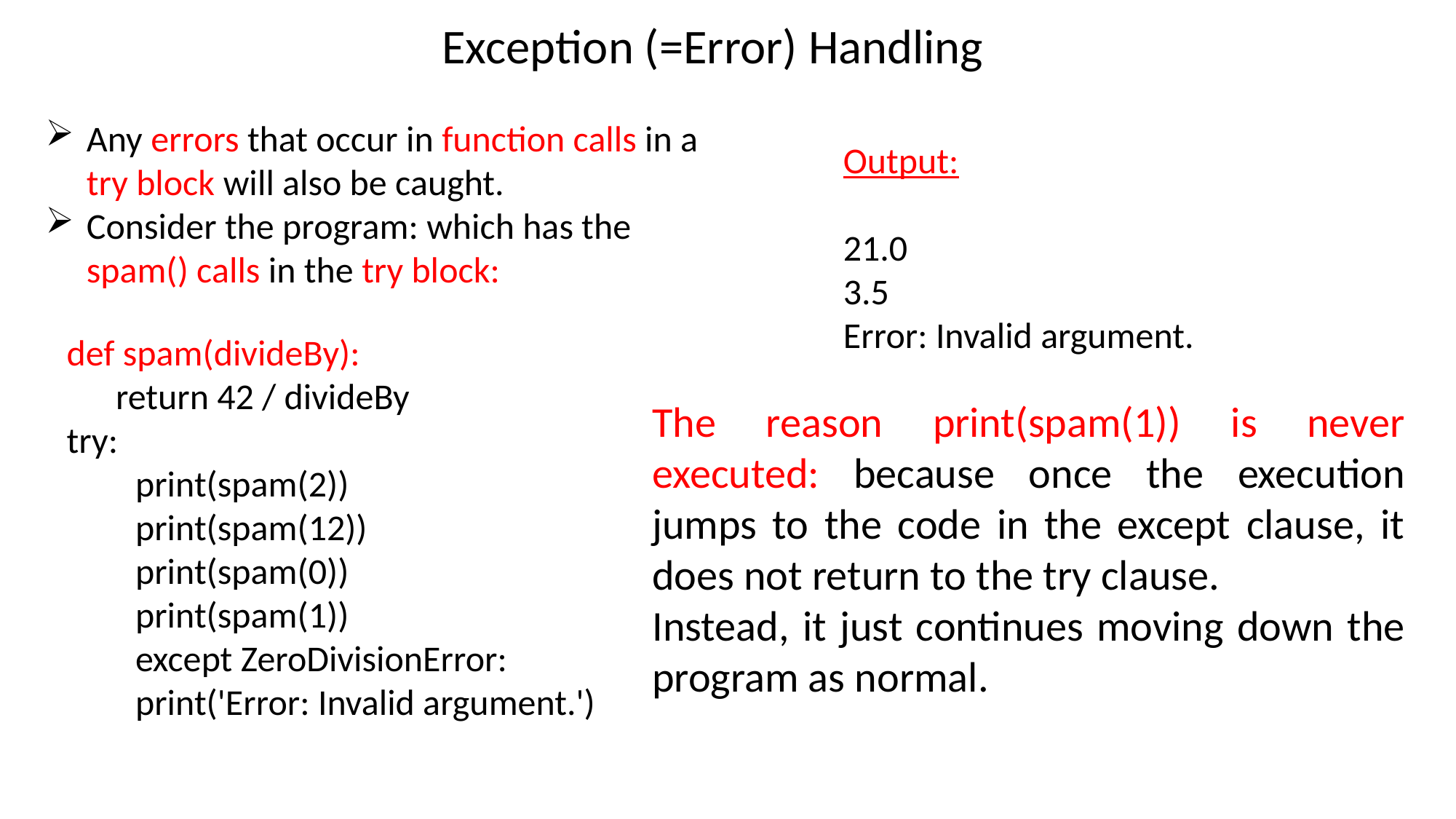

# Exception (=Error) Handling

Any errors that occur in function calls in a try block will also be caught.
Consider the program: which has the spam() calls in the try block:
Output:

21.0
3.5
Error: Invalid argument.
def spam(divideBy):
      return 42 / divideBy
try:
print(spam(2))
print(spam(12))
print(spam(0))
print(spam(1))
except ZeroDivisionError:
print('Error: Invalid argument.')
The reason print(spam(1)) is never executed: because once the execution jumps to the code in the except clause, it does not return to the try clause.
Instead, it just continues moving down the program as normal.